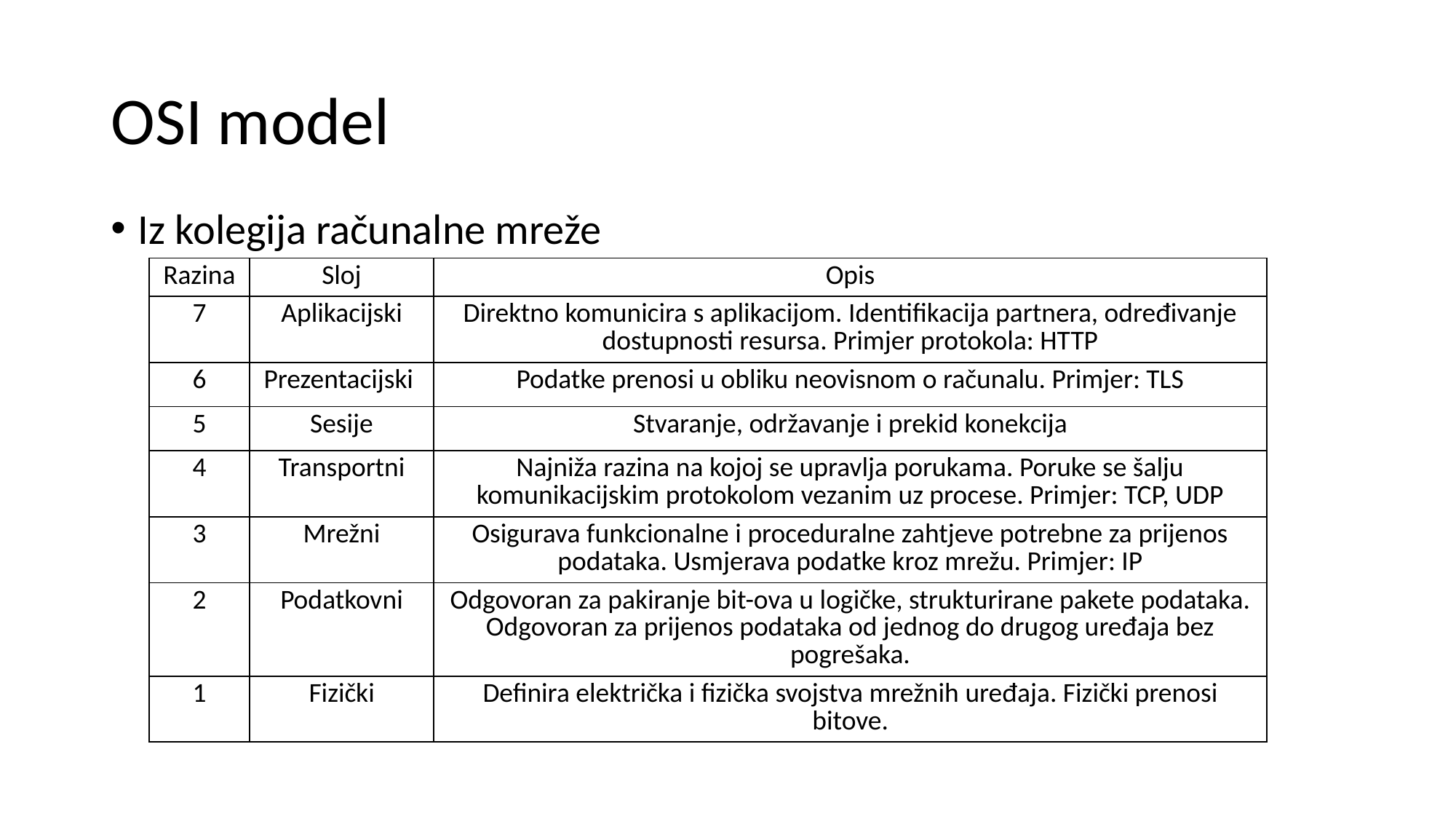

# OSI model
Iz kolegija računalne mreže

| Razina | Sloj | Opis |
| --- | --- | --- |
| 7 | Aplikacijski | Direktno komunicira s aplikacijom. Identifikacija partnera, određivanje dostupnosti resursa. Primjer protokola: HTTP |
| 6 | Prezentacijski | Podatke prenosi u obliku neovisnom o računalu. Primjer: TLS |
| 5 | Sesije | Stvaranje, održavanje i prekid konekcija |
| 4 | Transportni | Najniža razina na kojoj se upravlja porukama. Poruke se šalju komunikacijskim protokolom vezanim uz procese. Primjer: TCP, UDP |
| 3 | Mrežni | Osigurava funkcionalne i proceduralne zahtjeve potrebne za prijenos podataka. Usmjerava podatke kroz mrežu. Primjer: IP |
| 2 | Podatkovni | Odgovoran za pakiranje bit-ova u logičke, strukturirane pakete podataka. Odgovoran za prijenos podataka od jednog do drugog uređaja bez pogrešaka. |
| 1 | Fizički | Definira električka i fizička svojstva mrežnih uređaja. Fizički prenosi bitove. |